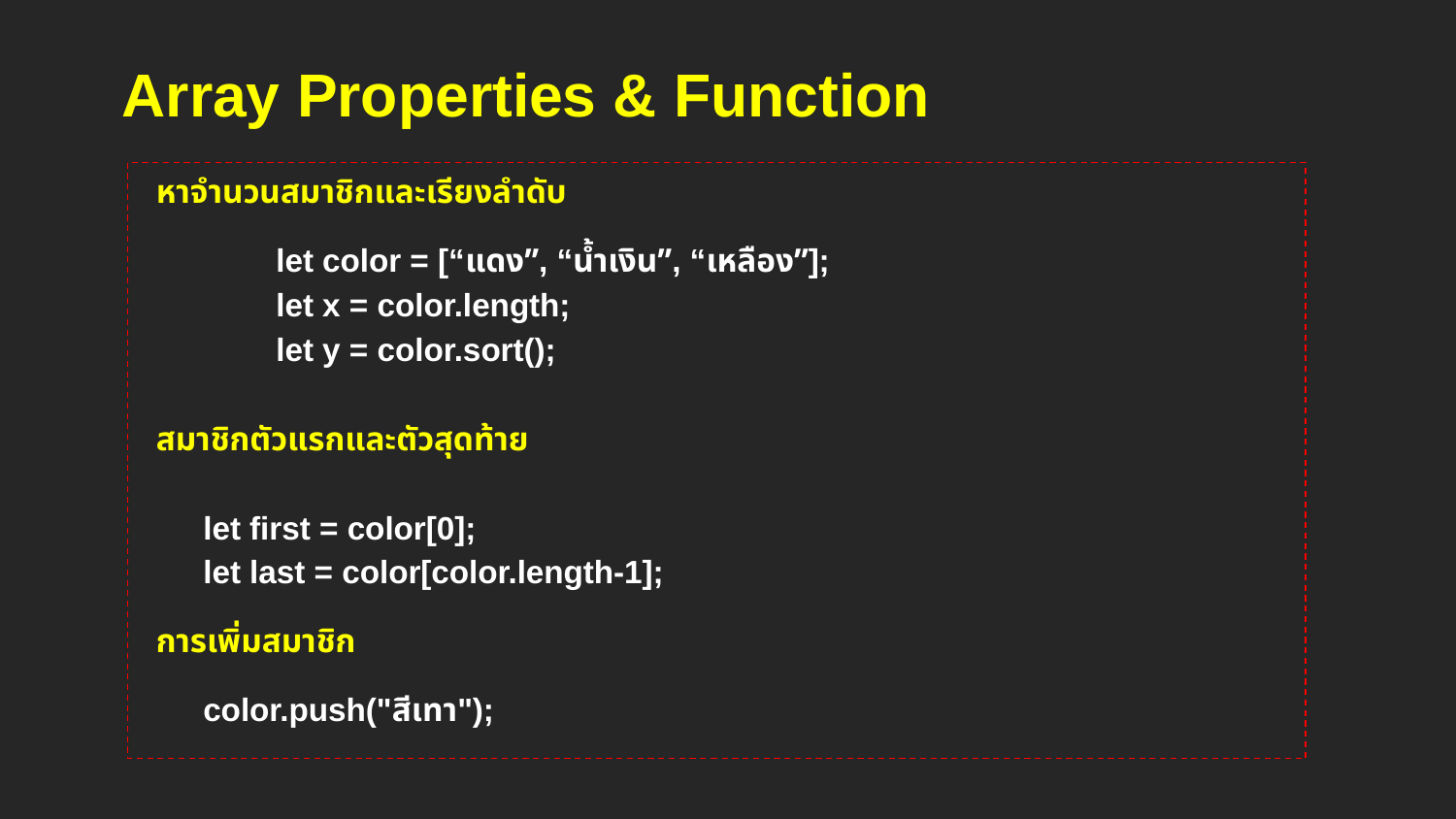

# Array Properties & Function
   หาจำนวนสมาชิกและเรียงลำดับ
  	let color = [“แดง”, “น้ำเงิน”, “เหลือง”];
  	let x = color.length;
  	let y = color.sort();
   สมาชิกตัวแรกและตัวสุดท้าย
let first = color[0];
let last = color[color.length-1];
   การเพิ่มสมาชิก
color.push("สีเทา");